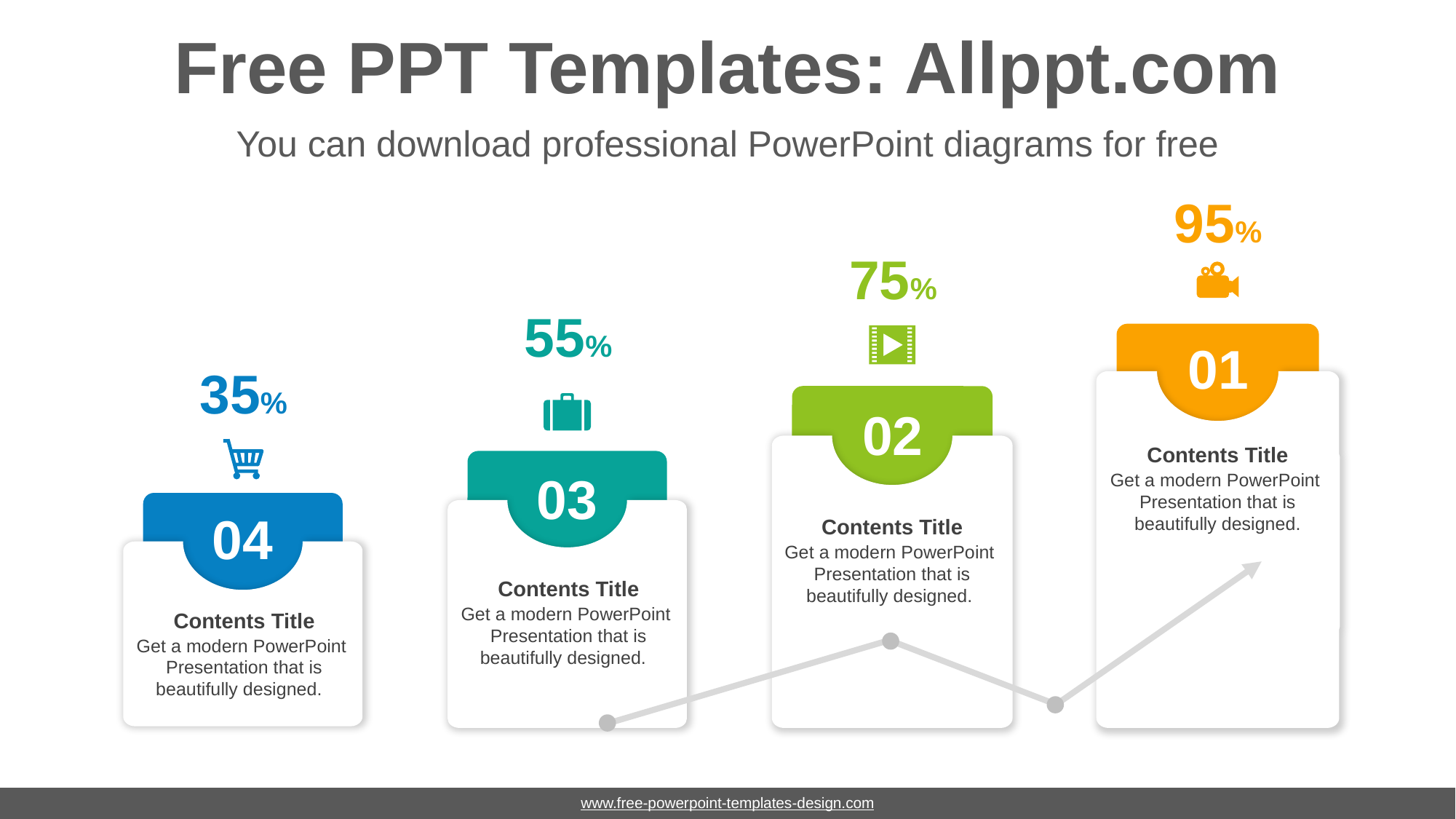

# Free PPT Templates: Allppt.com
You can download professional PowerPoint diagrams for free
95%
75%

55%

01

Contents Title
Get a modern PowerPoint  Presentation that is beautifully designed.

35%

02

Contents Title
Get a modern PowerPoint  Presentation that is beautifully designed.

03

Contents Title
Get a modern PowerPoint  Presentation that is beautifully designed.

04

Contents Title
Get a modern PowerPoint  Presentation that is beautifully designed.

www.free-powerpoint-templates-design.com